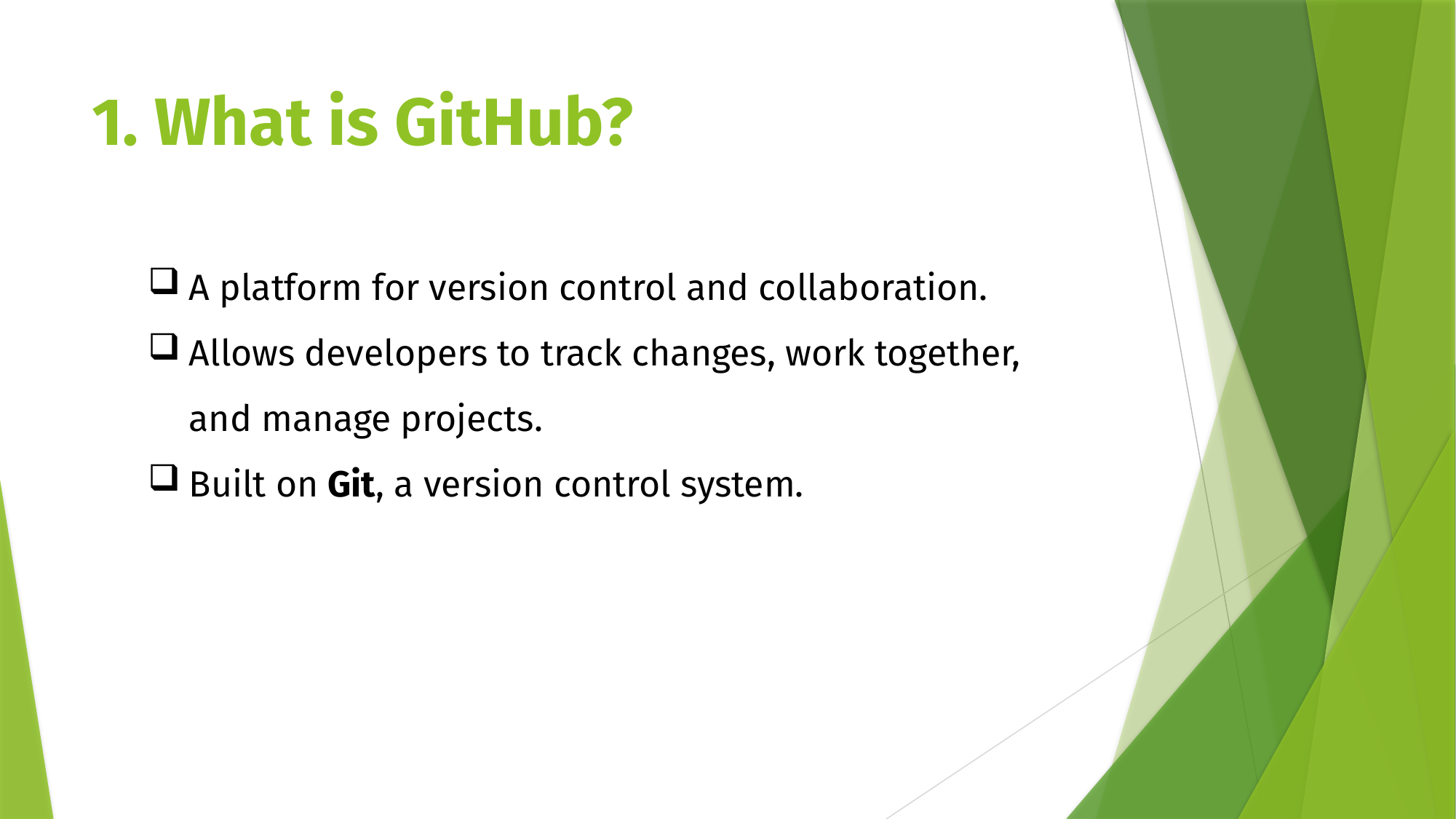

# 1. What is GitHub?

A platform for version control and collaboration.
Allows developers to track changes, work together, and manage projects.
Built on Git, a version control system.